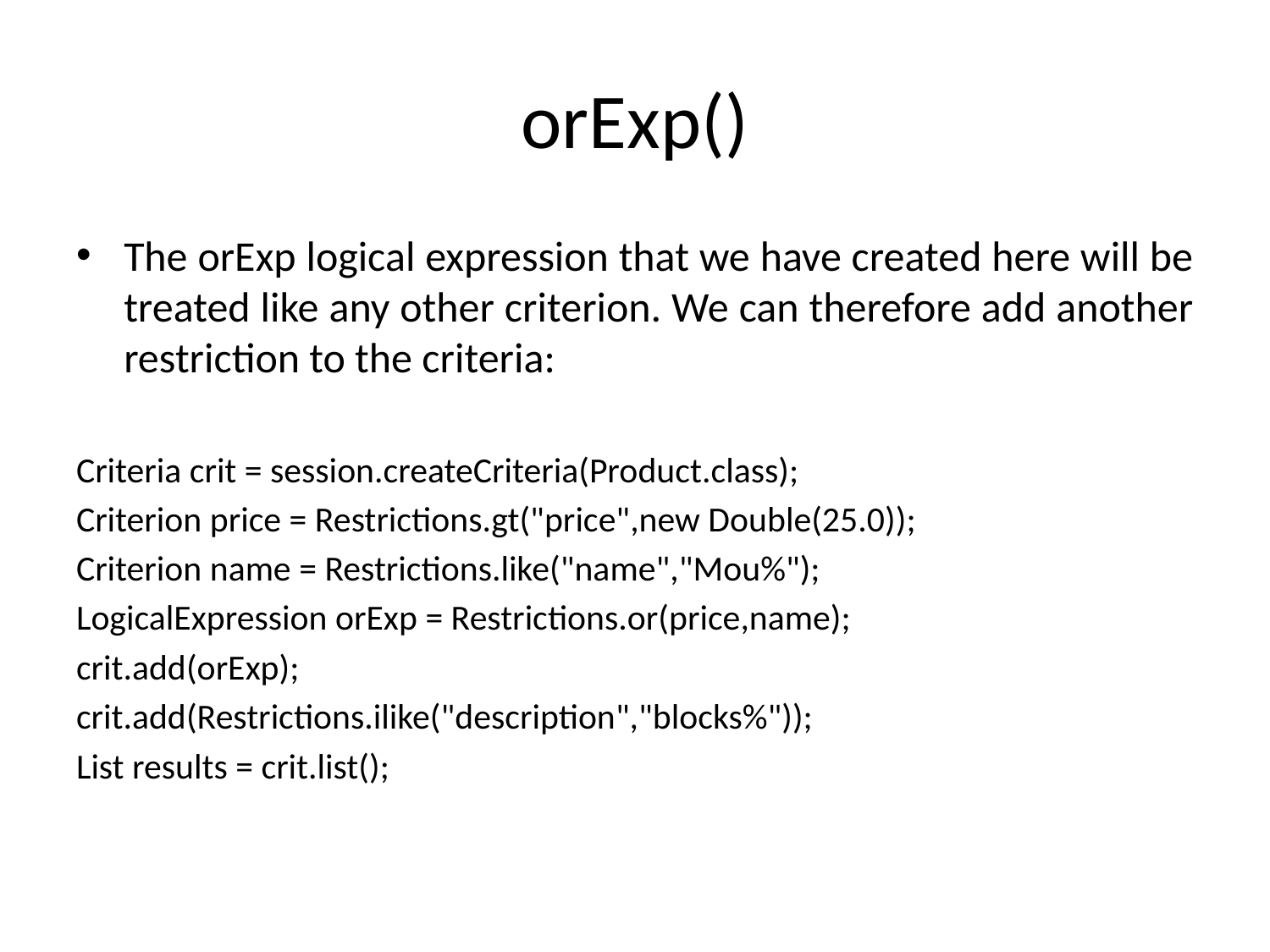

# orExp()
The orExp logical expression that we have created here will be treated like any other criterion. We can therefore add another restriction to the criteria:

Criteria crit = session.createCriteria(Product.class);
Criterion price = Restrictions.gt("price",new Double(25.0));
Criterion name = Restrictions.like("name","Mou%");
LogicalExpression orExp = Restrictions.or(price,name);
crit.add(orExp);
crit.add(Restrictions.ilike("description","blocks%"));
List results = crit.list();